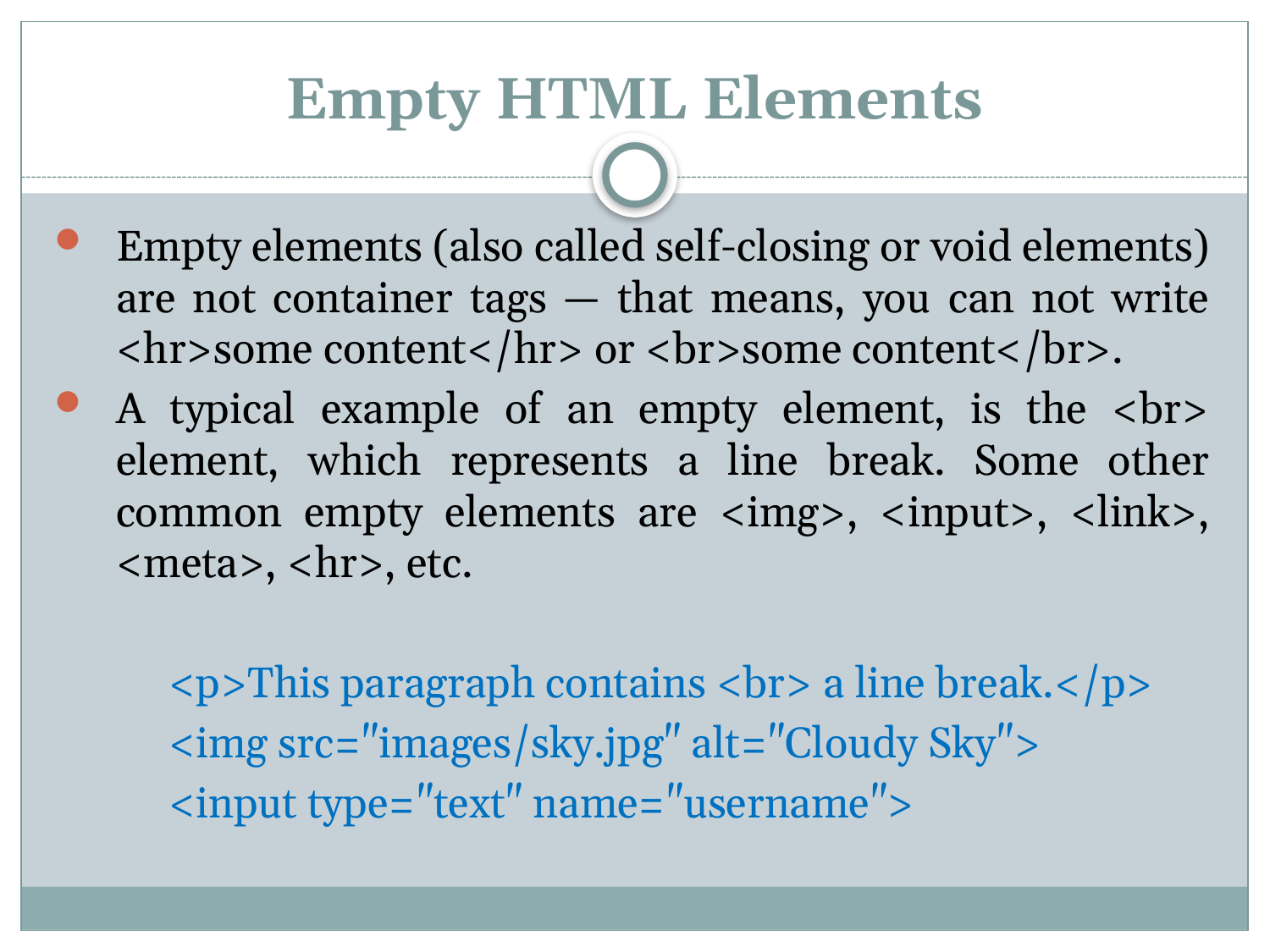

# Empty HTML Elements
Empty elements (also called self-closing or void elements) are not container tags — that means, you can not write <hr>some content</hr> or <br>some content</br>.
A typical example of an empty element, is the <br> element, which represents a line break. Some other common empty elements are <img>, <input>, <link>, <meta>, <hr>, etc.

	<p>This paragraph contains <br> a line break.</p>
	<img src="images/sky.jpg" alt="Cloudy Sky">
	<input type="text" name="username">